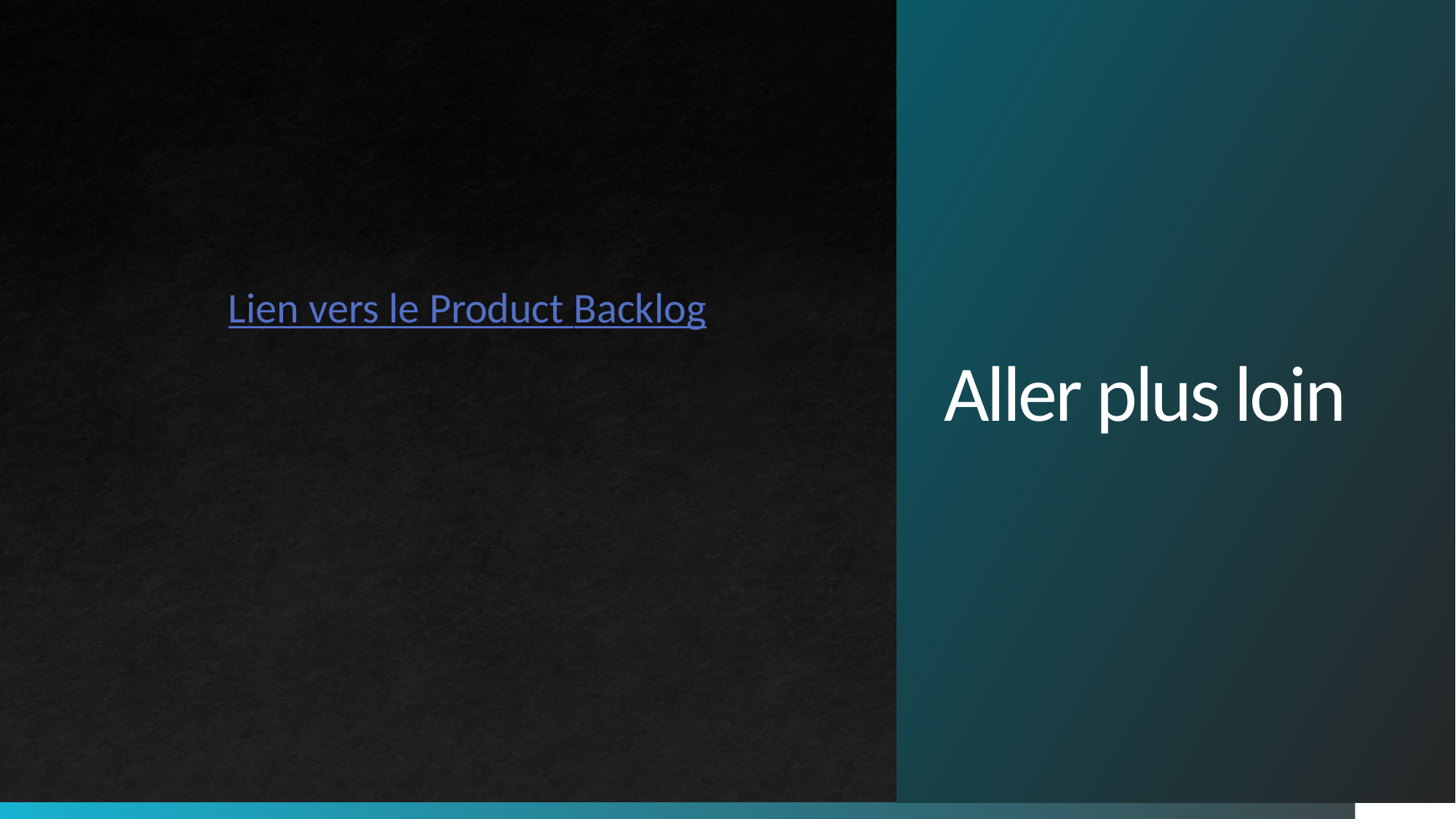

# Aller plus loin
Lien vers le Product Backlog